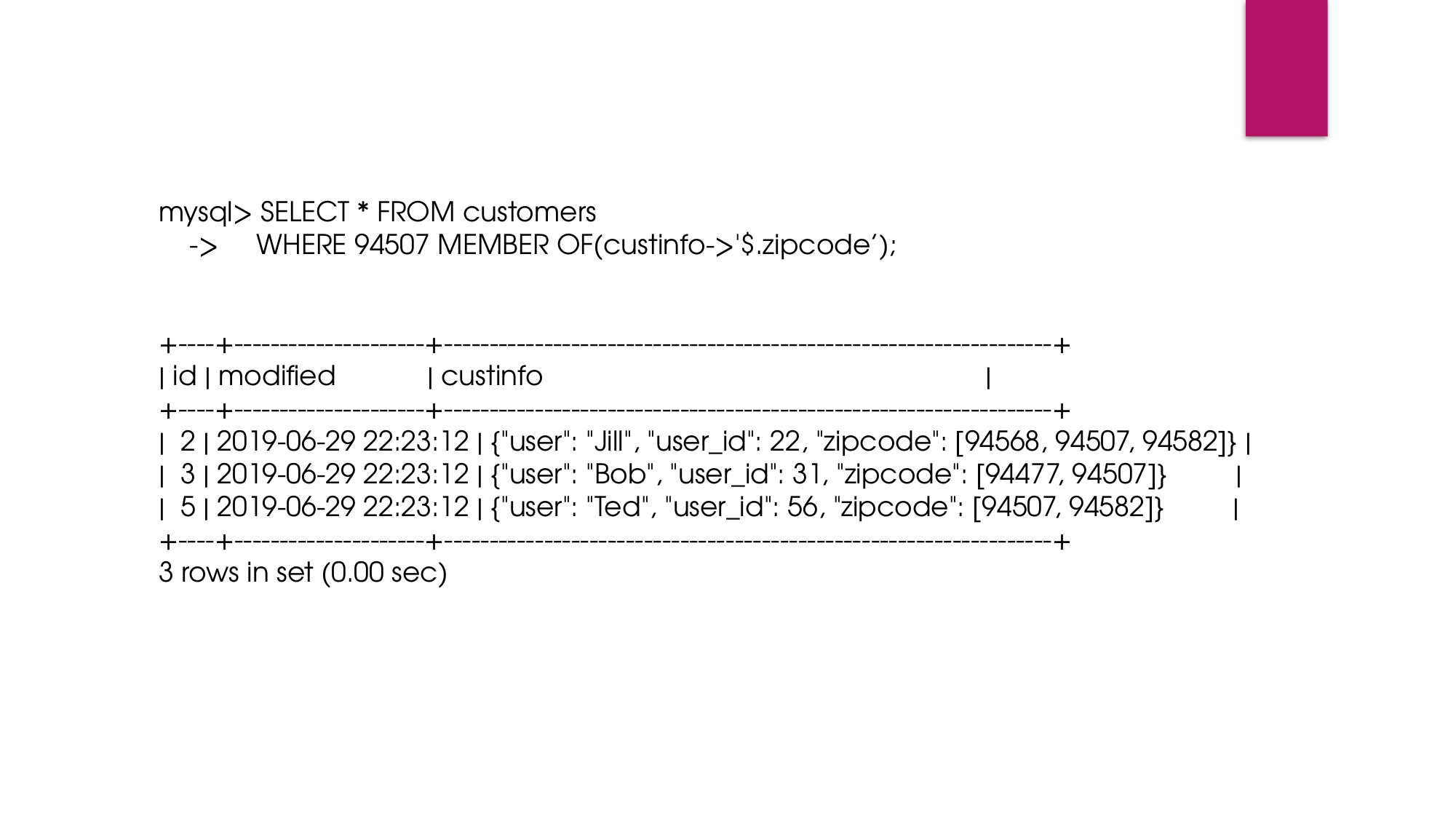

mysql> SELECT * FROM customers
    ->     WHERE 94507 MEMBER OF(custinfo->'$.zipcode’);

+----+---------------------+-------------------------------------------------------------------+
| id | modified            | custinfo                                                          |
+----+---------------------+-------------------------------------------------------------------+
|  2 | 2019-06-29 22:23:12 | {"user": "Jill", "user_id": 22, "zipcode": [94568, 94507, 94582]} |
|  3 | 2019-06-29 22:23:12 | {"user": "Bob", "user_id": 31, "zipcode": [94477, 94507]}         |
|  5 | 2019-06-29 22:23:12 | {"user": "Ted", "user_id": 56, "zipcode": [94507, 94582]}         |
+----+---------------------+-------------------------------------------------------------------+
3 rows in set (0.00 sec)